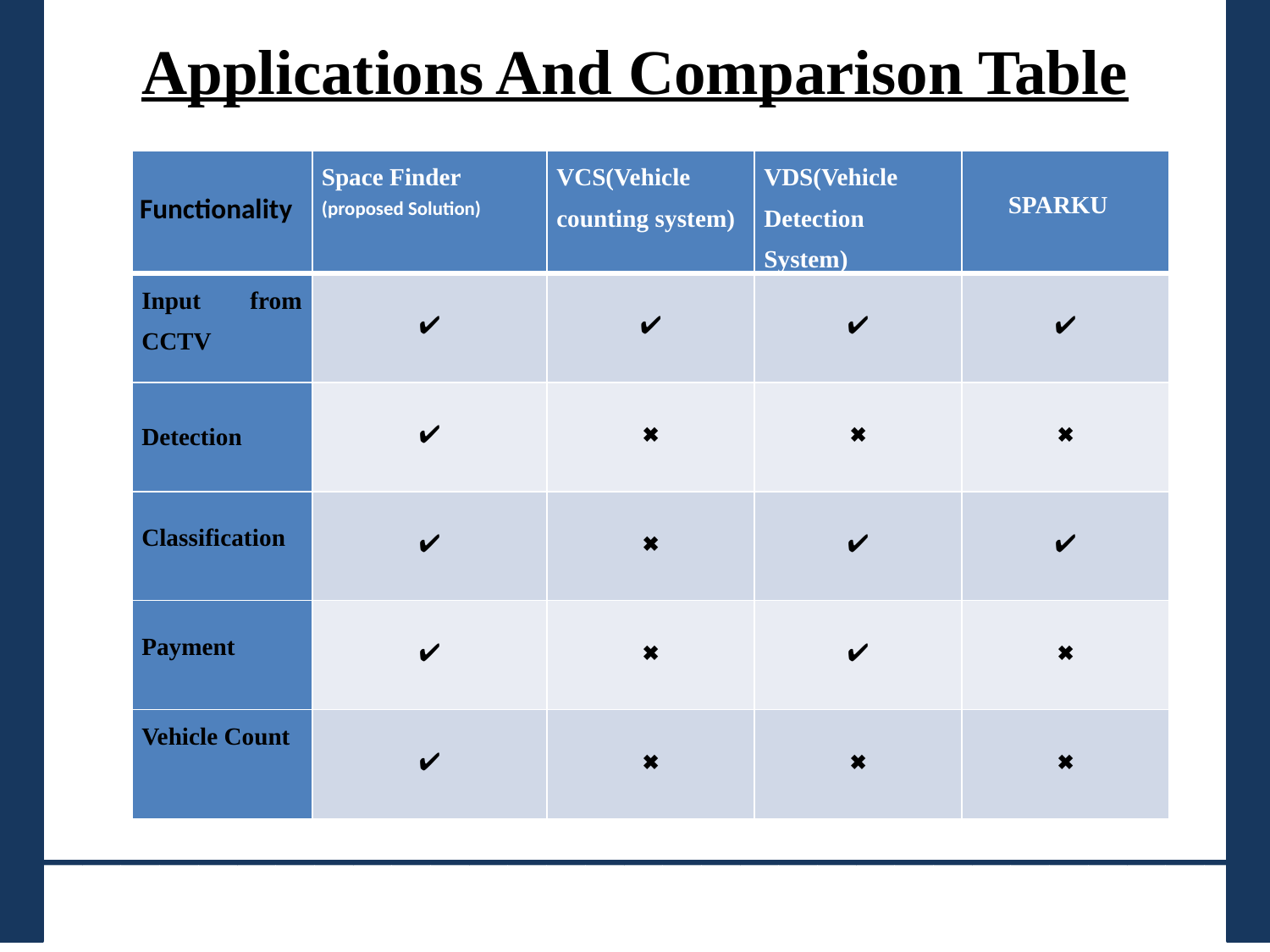

# Applications And Comparison Table
| Functionality | Space Finder (proposed Solution) | VCS(Vehicle counting system) | VDS(Vehicle Detection System) | SPARKU |
| --- | --- | --- | --- | --- |
| Input from CCTV | ✔ | ✔ | ✔ | ✔ |
| Detection | ✔ | ✖ | ✖ | ✖ |
| Classification | ✔ | ✖ | ✔ | ✔ |
| Payment | ✔ | ✖ | ✔ | ✖ |
| Vehicle Count | ✔ | ✖ | ✖ | ✖ |
_______________________________